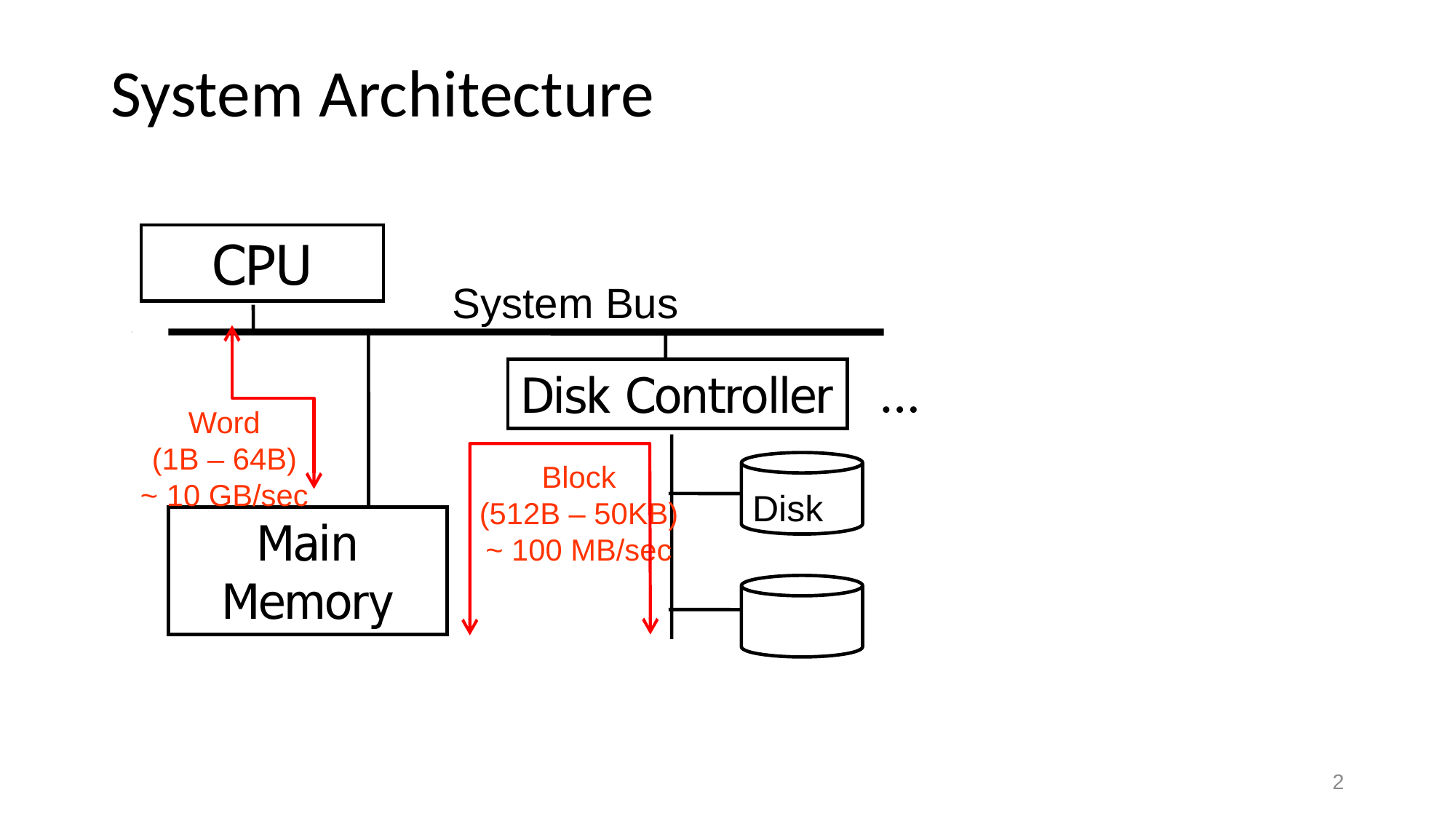

# System Architecture
CPU
System Bus

Word
(1B – 64B)
~ 10 GB/sec

...
Disk Controller

Block
(512B – 50KB)
~ 100 MB/sec

Disk

Main Memory

2